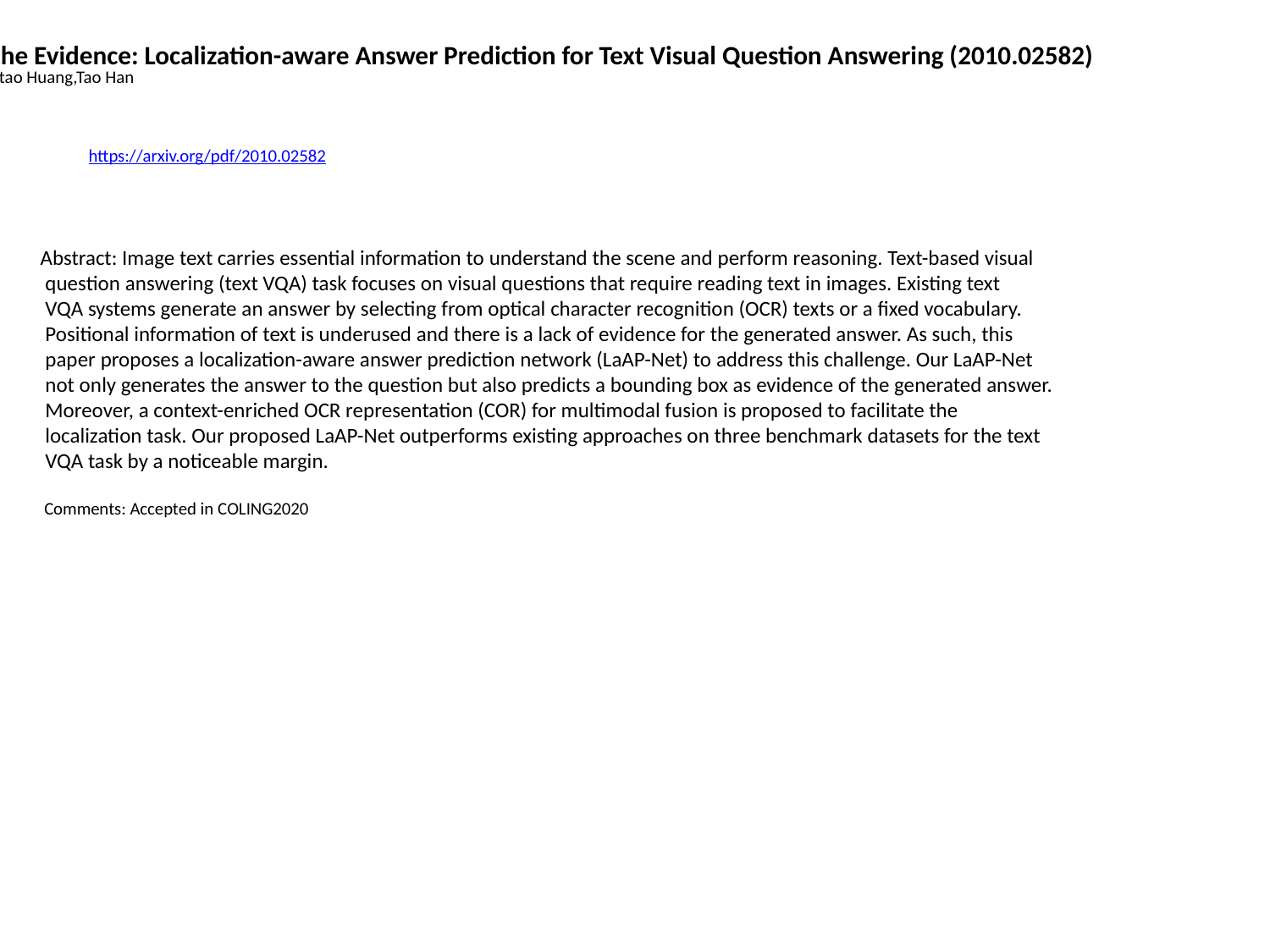

Finding the Evidence: Localization-aware Answer Prediction for Text Visual Question Answering (2010.02582)
Wei Han,Hantao Huang,Tao Han

https://arxiv.org/pdf/2010.02582

Abstract: Image text carries essential information to understand the scene and perform reasoning. Text-based visual
 question answering (text VQA) task focuses on visual questions that require reading text in images. Existing text
 VQA systems generate an answer by selecting from optical character recognition (OCR) texts or a fixed vocabulary.
 Positional information of text is underused and there is a lack of evidence for the generated answer. As such, this
 paper proposes a localization-aware answer prediction network (LaAP-Net) to address this challenge. Our LaAP-Net
 not only generates the answer to the question but also predicts a bounding box as evidence of the generated answer.
 Moreover, a context-enriched OCR representation (COR) for multimodal fusion is proposed to facilitate the
 localization task. Our proposed LaAP-Net outperforms existing approaches on three benchmark datasets for the text
 VQA task by a noticeable margin.
 Comments: Accepted in COLING2020